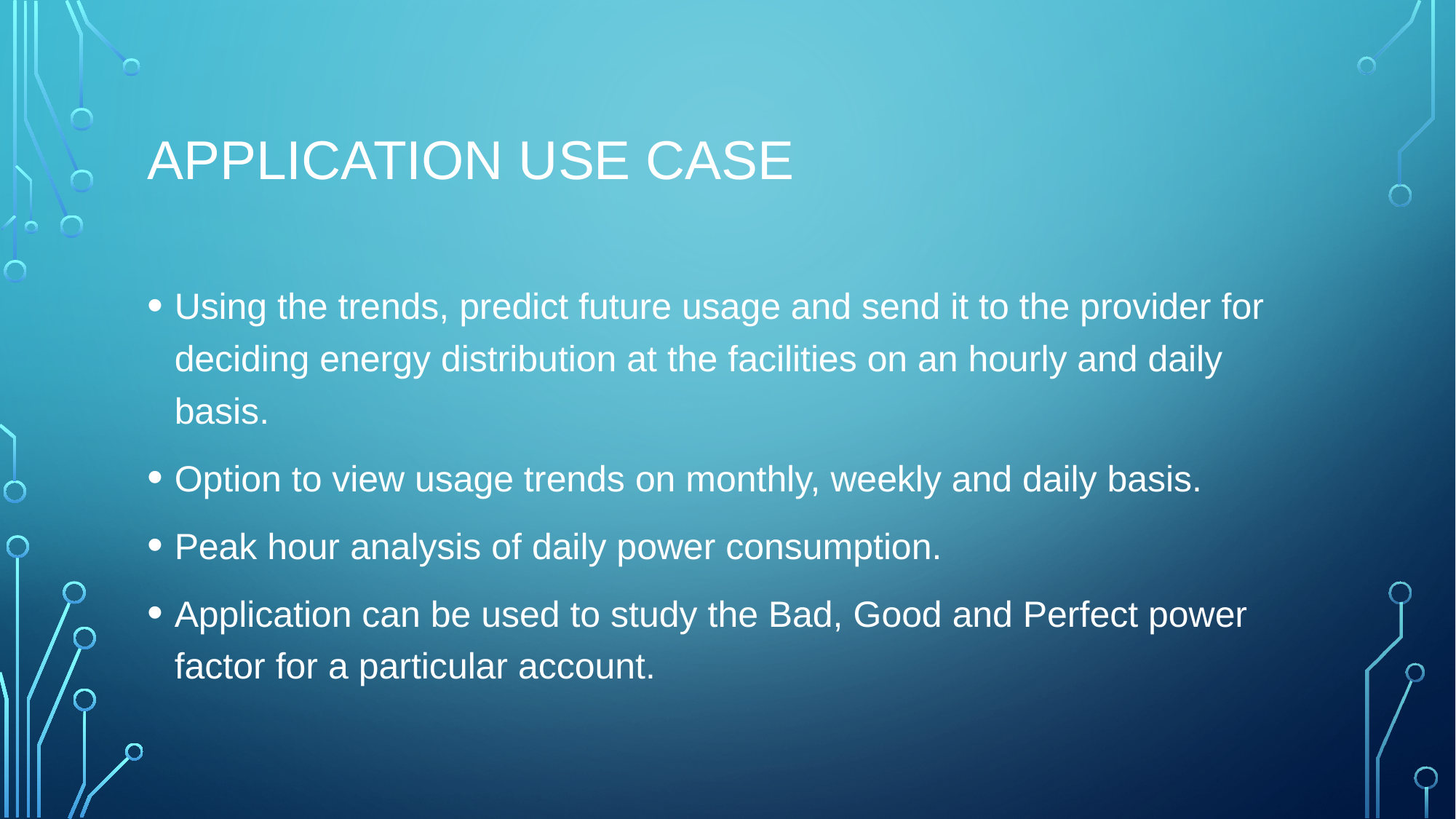

# Application use case
Using the trends, predict future usage and send it to the provider for deciding energy distribution at the facilities on an hourly and daily basis.
Option to view usage trends on monthly, weekly and daily basis.
Peak hour analysis of daily power consumption.
Application can be used to study the Bad, Good and Perfect power factor for a particular account.